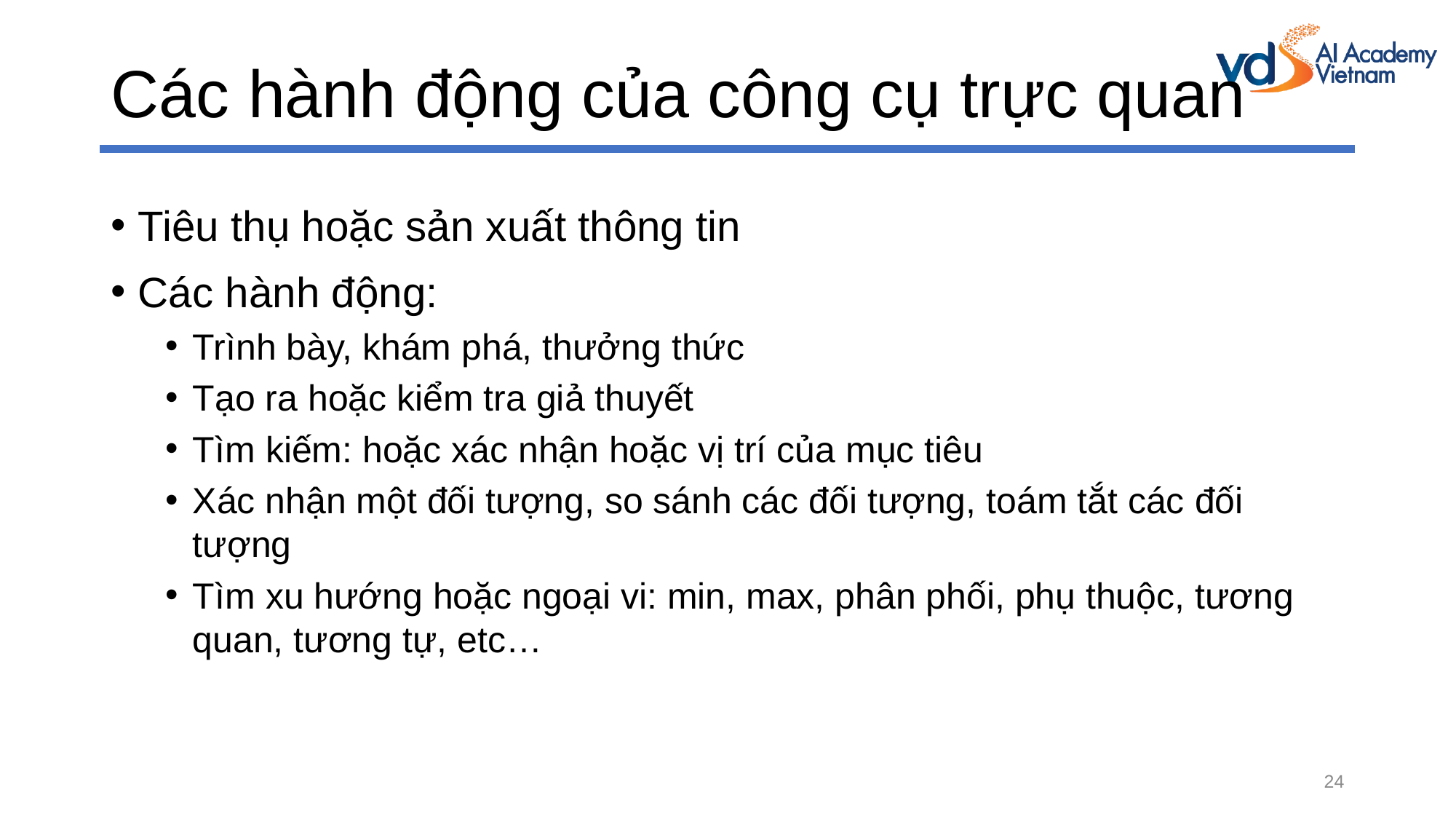

# Các hành động của công cụ trực quan
Tiêu thụ hoặc sản xuất thông tin
Các hành động:
Trình bày, khám phá, thưởng thức
Tạo ra hoặc kiểm tra giả thuyết
Tìm kiếm: hoặc xác nhận hoặc vị trí của mục tiêu
Xác nhận một đối tượng, so sánh các đối tượng, toám tắt các đối tượng
Tìm xu hướng hoặc ngoại vi: min, max, phân phối, phụ thuộc, tương quan, tương tự, etc…

24